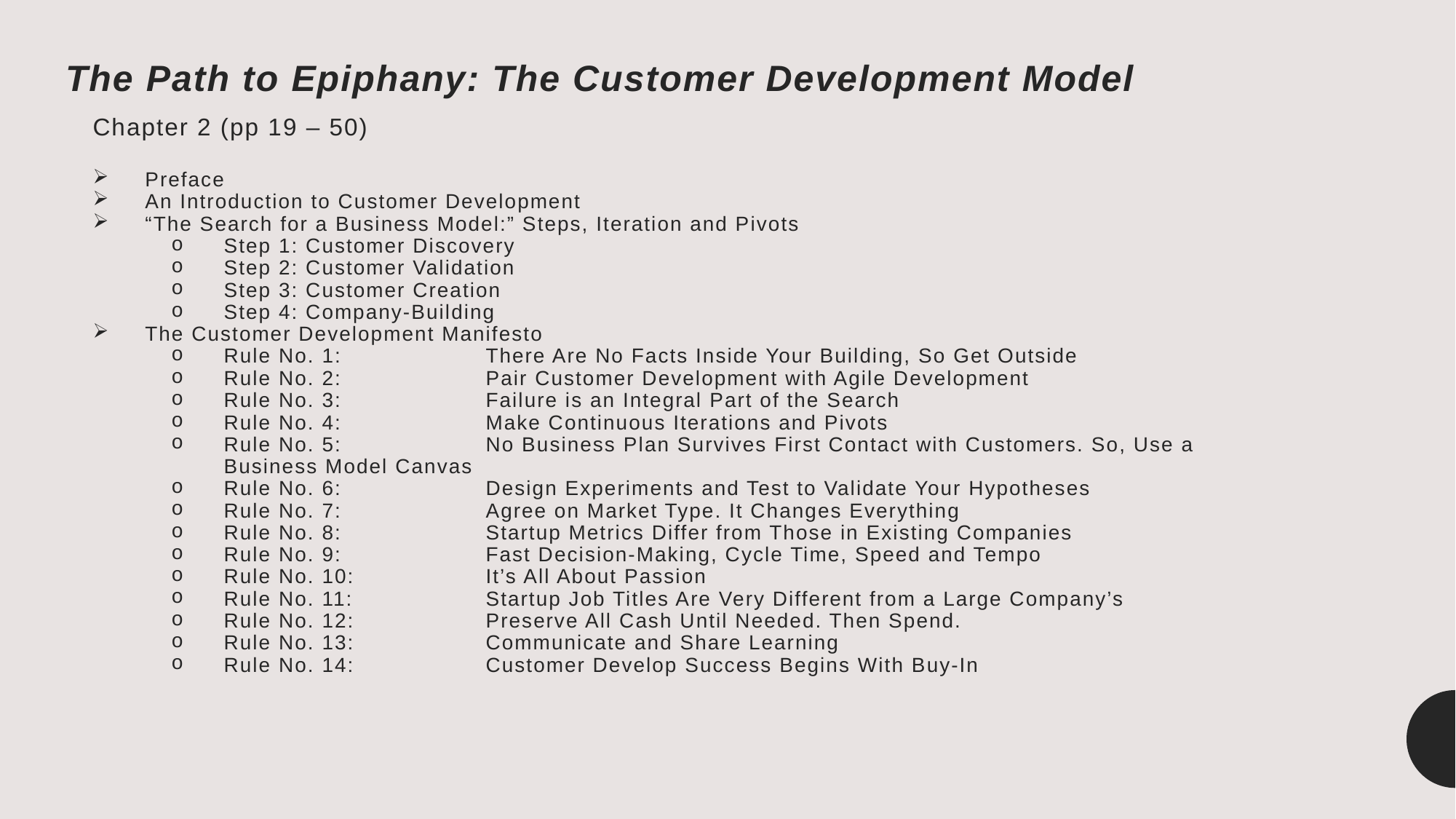

# The Path to Epiphany: The Customer Development Model
Chapter 2 (pp 19 – 50)

Preface
An Introduction to Customer Development
“The Search for a Business Model:” Steps, Iteration and Pivots
Step 1: Customer Discovery
Step 2: Customer Validation
Step 3: Customer Creation
Step 4: Company-Building
The Customer Development Manifesto
Rule No. 1: 	There Are No Facts Inside Your Building, So Get Outside
Rule No. 2:	Pair Customer Development with Agile Development
Rule No. 3: 	Failure is an Integral Part of the Search
Rule No. 4: 	Make Continuous Iterations and Pivots
Rule No. 5: 	No Business Plan Survives First Contact with Customers. So, Use a Business Model Canvas
Rule No. 6: 	Design Experiments and Test to Validate Your Hypotheses
Rule No. 7: 	Agree on Market Type. It Changes Everything
Rule No. 8: 	Startup Metrics Differ from Those in Existing Companies
Rule No. 9: 	Fast Decision-Making, Cycle Time, Speed and Tempo
Rule No. 10:	It’s All About Passion
Rule No. 11:	Startup Job Titles Are Very Different from a Large Company’s
Rule No. 12:	Preserve All Cash Until Needed. Then Spend.
Rule No. 13:	Communicate and Share Learning
Rule No. 14:	Customer Develop Success Begins With Buy-In